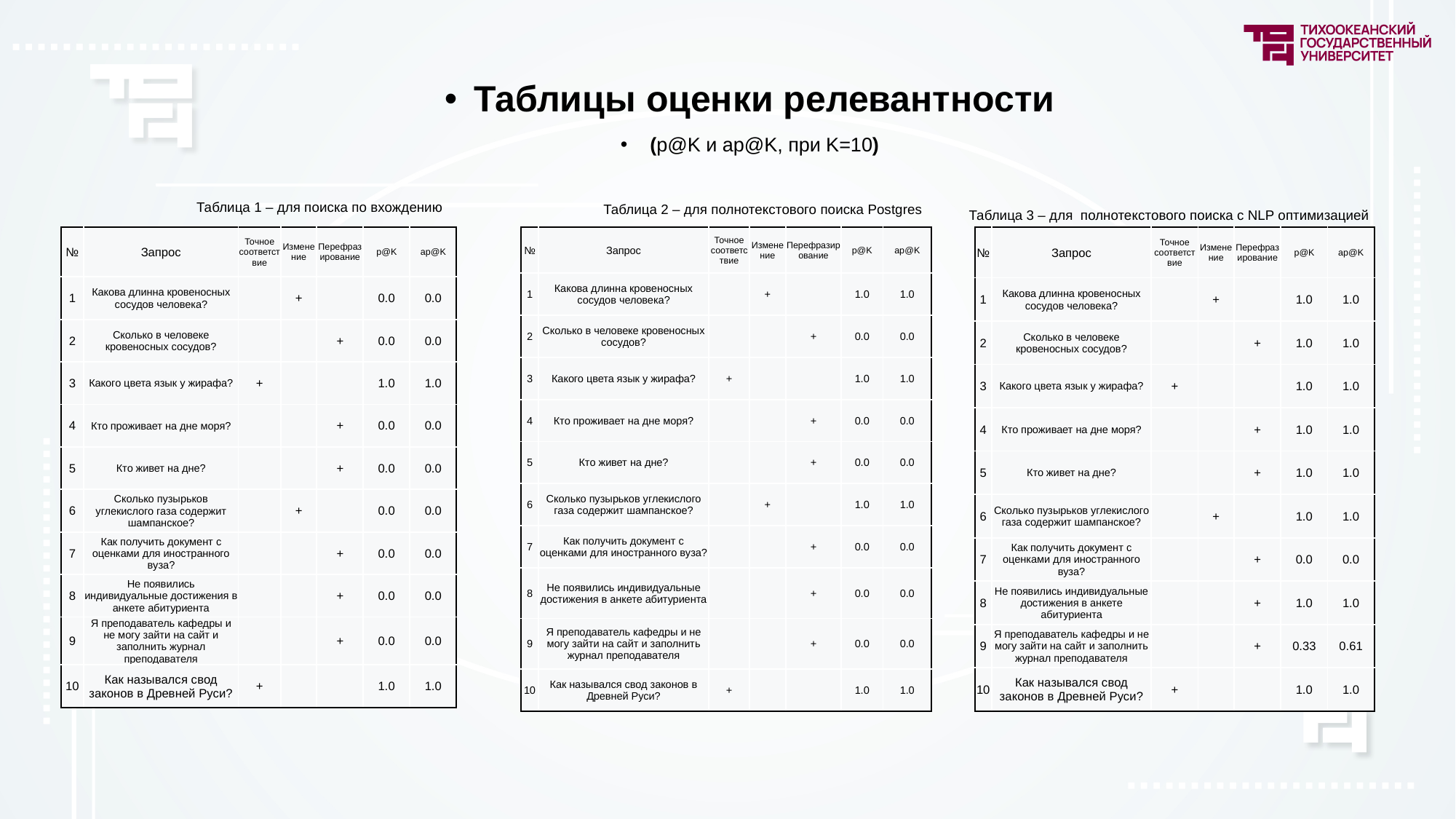

# Таблицы оценки релевантности
(p@K и ap@K, при K=10)
Таблица 1 – для поиска по вхождению
Таблица 2 – для полнотекстового поиска Postgres
Таблица 3 – для  полнотекстового поиска с NLP оптимизацией
| № | Запрос | Точное соответствие | Изменение | Перефразирование | p@K | ap@K |
| --- | --- | --- | --- | --- | --- | --- |
| 1 | Какова длинна кровеносных сосудов человека? |  | + |  | 0.0 | 0.0 |
| 2 | Сколько в человеке кровеносных сосудов? |  |  | + | 0.0 | 0.0 |
| 3 | Какого цвета язык у жирафа? | + |  |  | 1.0 | 1.0 |
| 4 | Кто проживает на дне моря? |  |  | + | 0.0 | 0.0 |
| 5 | Кто живет на дне? |  |  | + | 0.0 | 0.0 |
| 6 | Сколько пузырьков углекислого газа содержит шампанское? |  | + |  | 0.0 | 0.0 |
| 7 | Как получить документ с оценками для иностранного вуза? |  |  | + | 0.0 | 0.0 |
| 8 | Не появились индивидуальные достижения в анкете абитуриента |  |  | + | 0.0 | 0.0 |
| 9 | Я преподаватель кафедры и не могу зайти на сайт и заполнить журнал преподавателя |  |  | + | 0.0 | 0.0 |
| 10 | Как назывался свод законов в Древней Руси? | + |  |  | 1.0 | 1.0 |
| № | Запрос | Точное соответствие | Изменение | Перефразирование | p@K | ap@K |
| --- | --- | --- | --- | --- | --- | --- |
| 1 | Какова длинна кровеносных сосудов человека? |  | + |  | 1.0 | 1.0 |
| 2 | Сколько в человеке кровеносных сосудов? |  |  | + | 0.0 | 0.0 |
| 3 | Какого цвета язык у жирафа? | + |  |  | 1.0 | 1.0 |
| 4 | Кто проживает на дне моря? |  |  | + | 0.0 | 0.0 |
| 5 | Кто живет на дне? |  |  | + | 0.0 | 0.0 |
| 6 | Сколько пузырьков углекислого газа содержит шампанское? |  | + |  | 1.0 | 1.0 |
| 7 | Как получить документ с оценками для иностранного вуза? |  |  | + | 0.0 | 0.0 |
| 8 | Не появились индивидуальные достижения в анкете абитуриента |  |  | + | 0.0 | 0.0 |
| 9 | Я преподаватель кафедры и не могу зайти на сайт и заполнить журнал преподавателя |  |  | + | 0.0 | 0.0 |
| 10 | Как назывался свод законов в Древней Руси? | + |  |  | 1.0 | 1.0 |
| № | Запрос | Точное соответствие | Изменение | Перефразирование | p@K | ap@K |
| --- | --- | --- | --- | --- | --- | --- |
| 1 | Какова длинна кровеносных сосудов человека? |  | + |  | 1.0 | 1.0 |
| 2 | Сколько в человеке кровеносных сосудов? |  |  | + | 1.0 | 1.0 |
| 3 | Какого цвета язык у жирафа? | + |  |  | 1.0 | 1.0 |
| 4 | Кто проживает на дне моря? |  |  | + | 1.0 | 1.0 |
| 5 | Кто живет на дне? |  |  | + | 1.0 | 1.0 |
| 6 | Сколько пузырьков углекислого газа содержит шампанское? |  | + |  | 1.0 | 1.0 |
| 7 | Как получить документ с оценками для иностранного вуза? |  |  | + | 0.0 | 0.0 |
| 8 | Не появились индивидуальные достижения в анкете абитуриента |  |  | + | 1.0 | 1.0 |
| 9 | Я преподаватель кафедры и не могу зайти на сайт и заполнить журнал преподавателя |  |  | + | 0.33 | 0.61 |
| 10 | Как назывался свод законов в Древней Руси? | + |  |  | 1.0 | 1.0 |